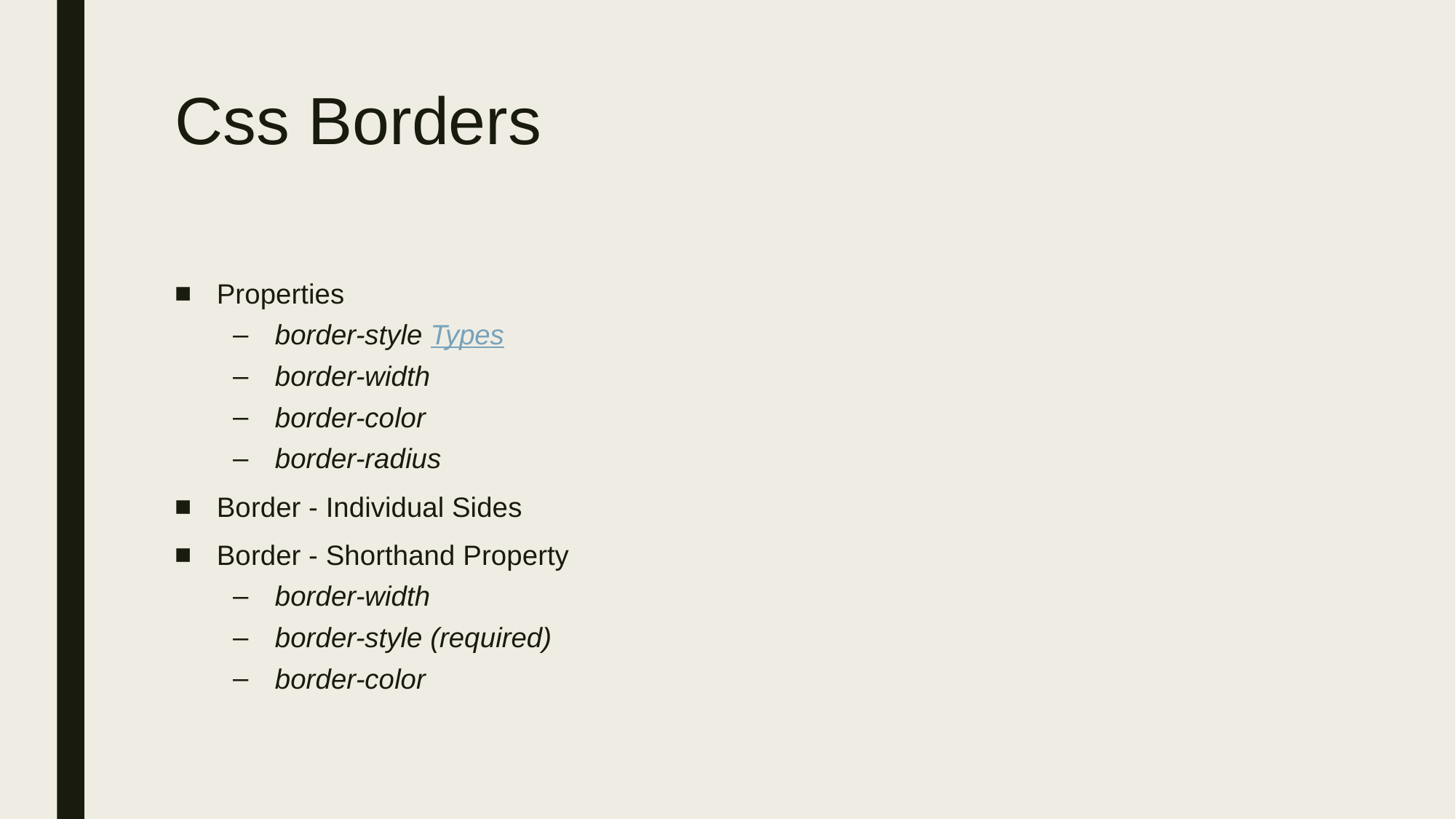

# Css Borders
Properties
border-style Types
border-width
border-color
border-radius
Border - Individual Sides
Border - Shorthand Property
border-width
border-style (required)
border-color